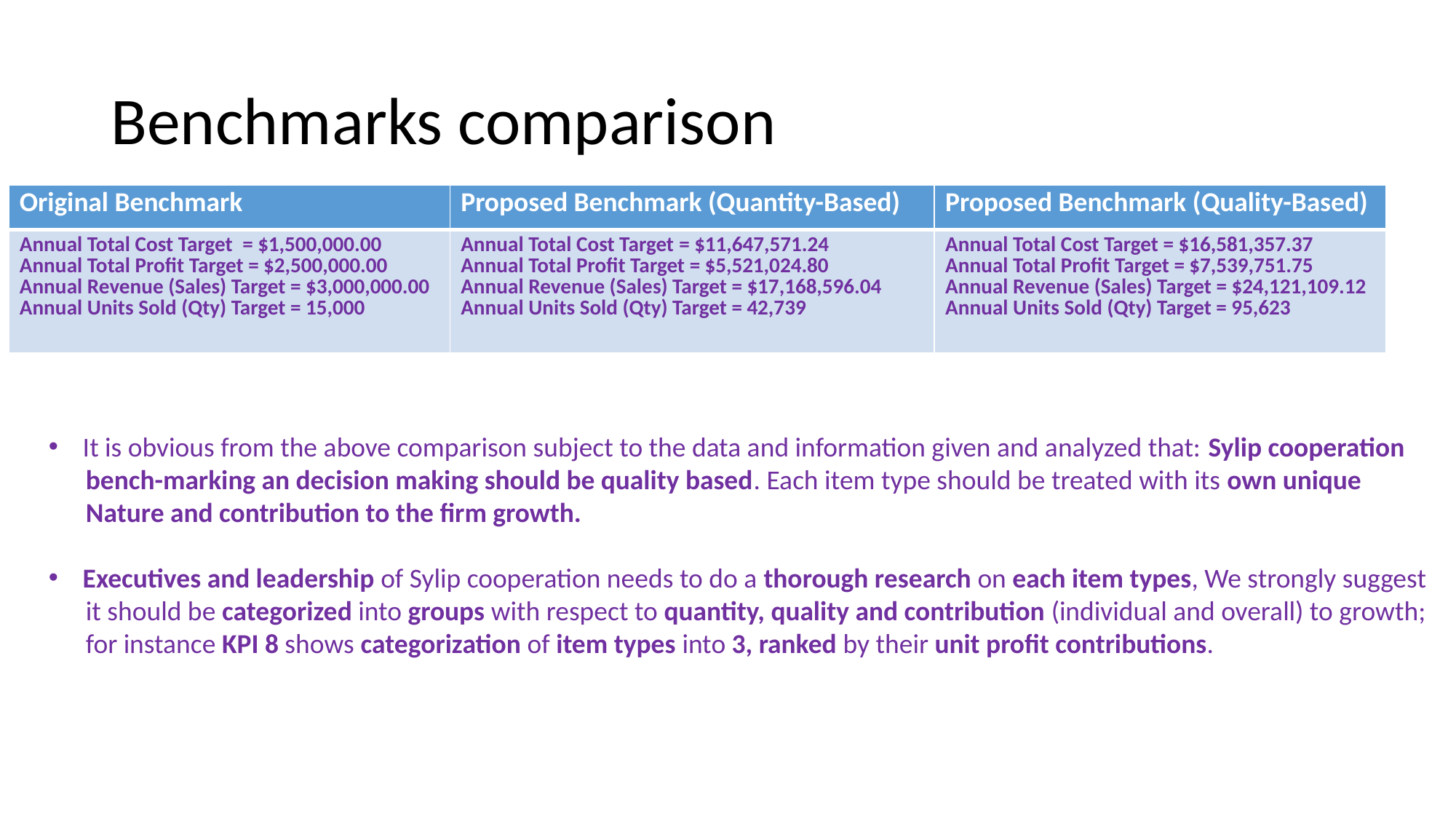

# Benchmarks comparison
| Original Benchmark | Proposed Benchmark (Quantity-Based) | Proposed Benchmark (Quality-Based) |
| --- | --- | --- |
| Annual Total Cost Target = $1,500,000.00 Annual Total Profit Target = $2,500,000.00 Annual Revenue (Sales) Target = $3,000,000.00 Annual Units Sold (Qty) Target = 15,000 | Annual Total Cost Target = $11,647,571.24 Annual Total Profit Target = $5,521,024.80 Annual Revenue (Sales) Target = $17,168,596.04 Annual Units Sold (Qty) Target = 42,739 | Annual Total Cost Target = $16,581,357.37 Annual Total Profit Target = $7,539,751.75 Annual Revenue (Sales) Target = $24,121,109.12 Annual Units Sold (Qty) Target = 95,623 |
It is obvious from the above comparison subject to the data and information given and analyzed that: Sylip cooperation
      bench-marking an decision making should be quality based. Each item type should be treated with its own unique
      Nature and contribution to the firm growth.

Executives and leadership of Sylip cooperation needs to do a thorough research on each item types, We strongly suggest
      it should be categorized into groups with respect to quantity, quality and contribution (individual and overall) to growth;
      for instance KPI 8 shows categorization of item types into 3, ranked by their unit profit contributions.